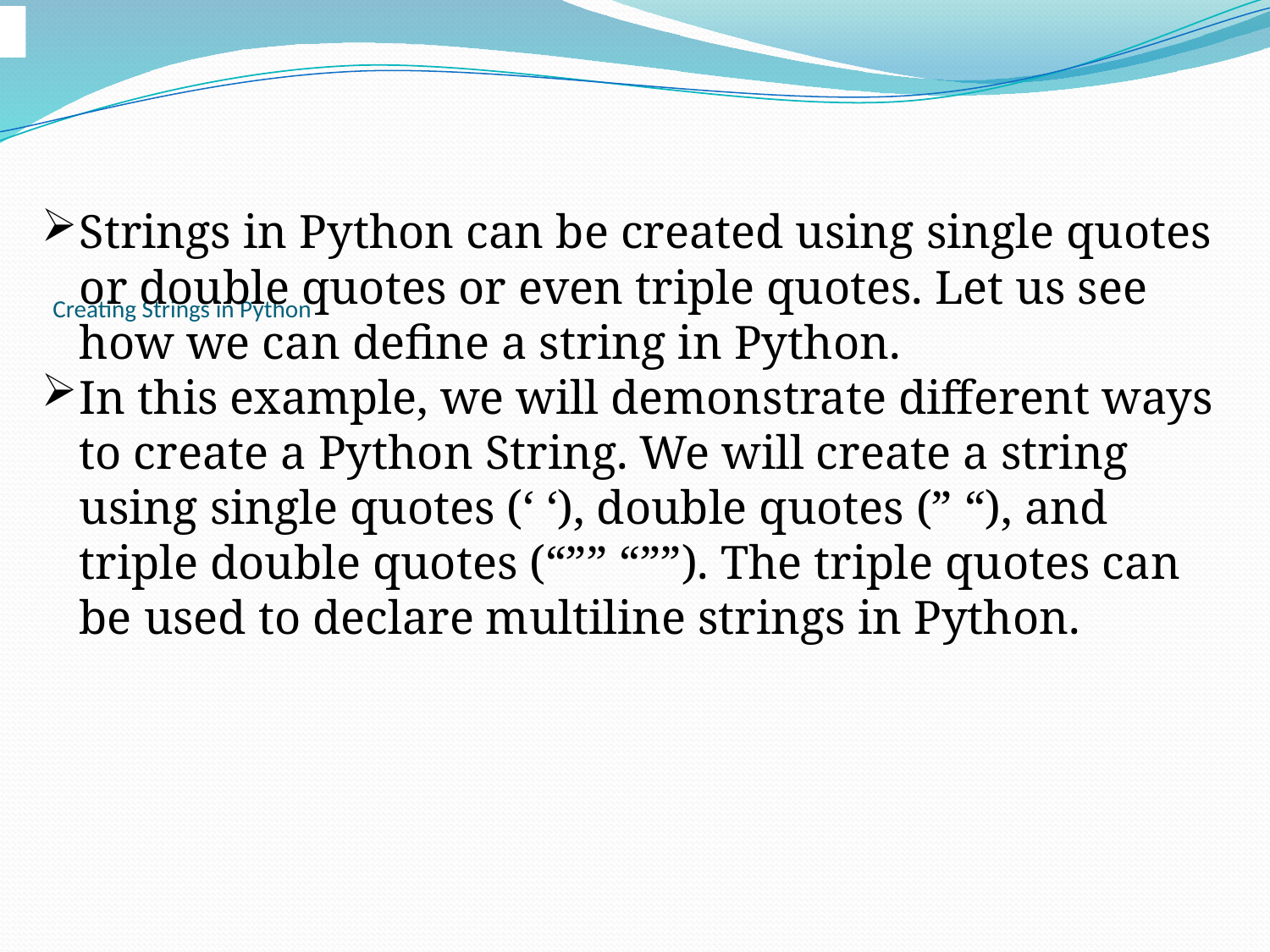

Strings in Python can be created using single quotes or double quotes or even triple quotes. Let us see how we can define a string in Python.
In this example, we will demonstrate different ways to create a Python String. We will create a string using single quotes (‘ ‘), double quotes (” “), and triple double quotes (“”” “””). The triple quotes can be used to declare multiline strings in Python.
# Creating Strings in Python